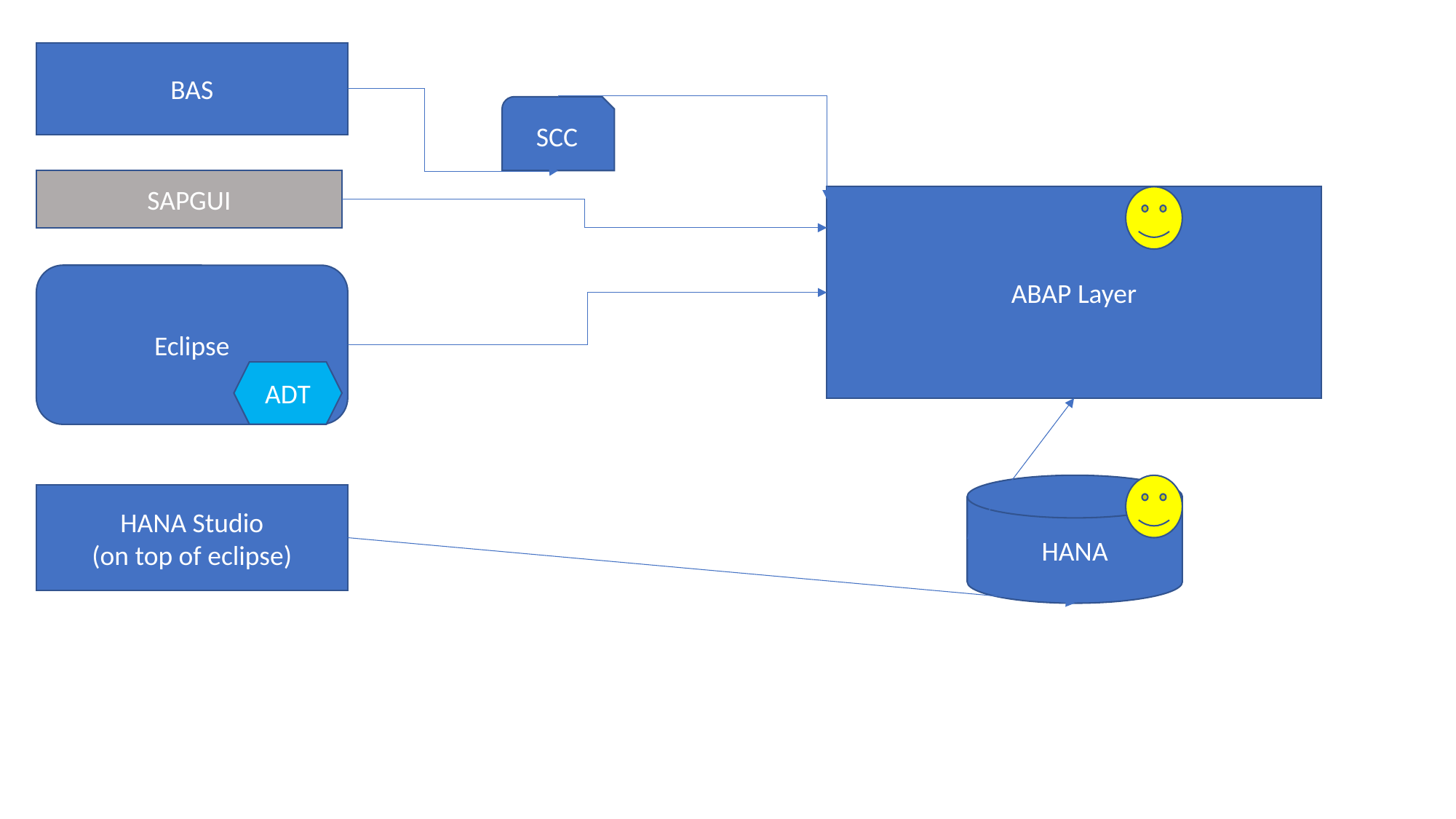

BAS
SCC
SAPGUI
ABAP Layer

Eclipse
ADT
HANA

HANA Studio
(on top of eclipse)